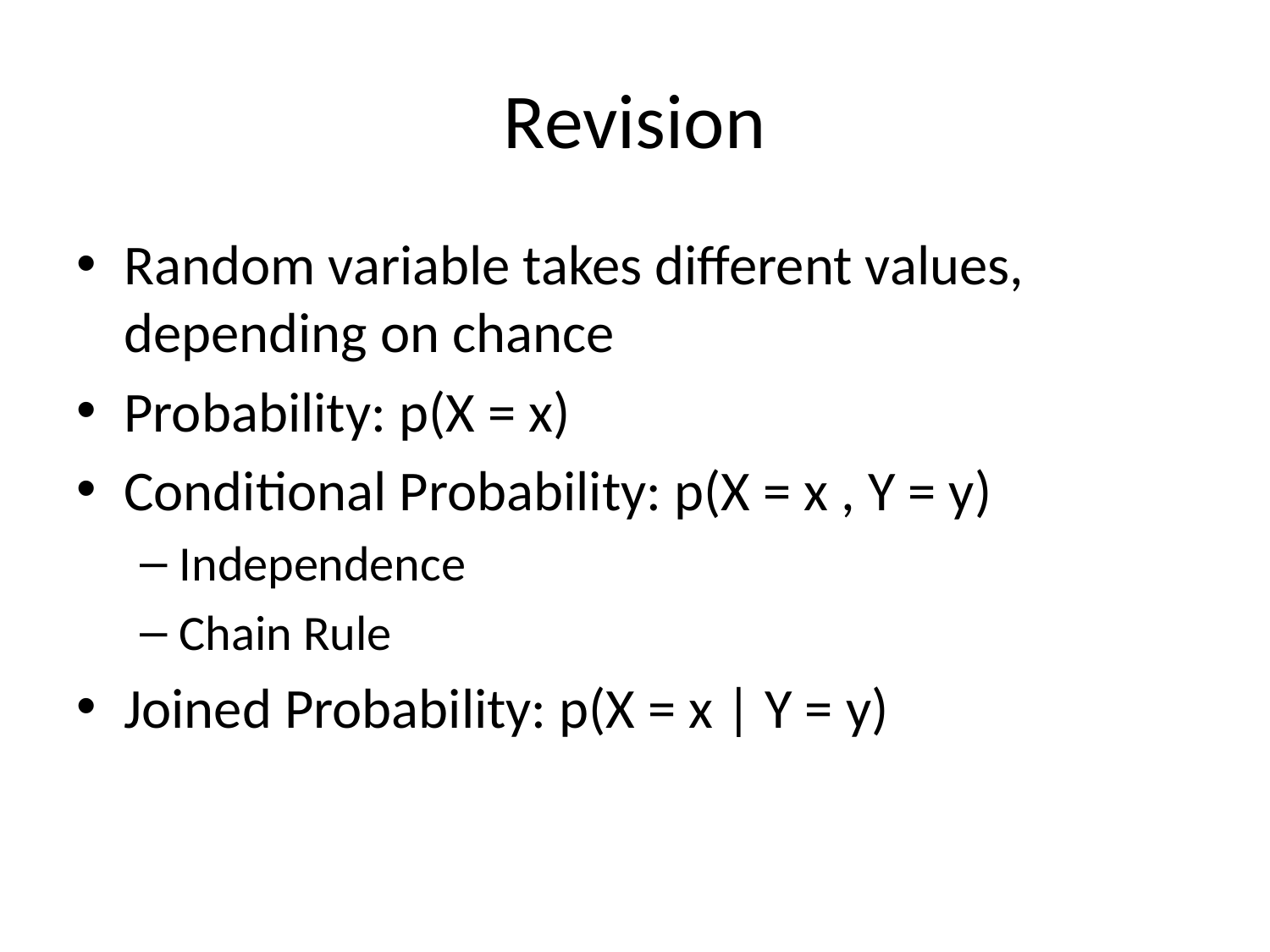

# Revision
Random variable takes different values, depending on chance
Probability: p(X = x)
Conditional Probability: p(X = x , Y = y)
Independence
Chain Rule
Joined Probability: p(X = x | Y = y)